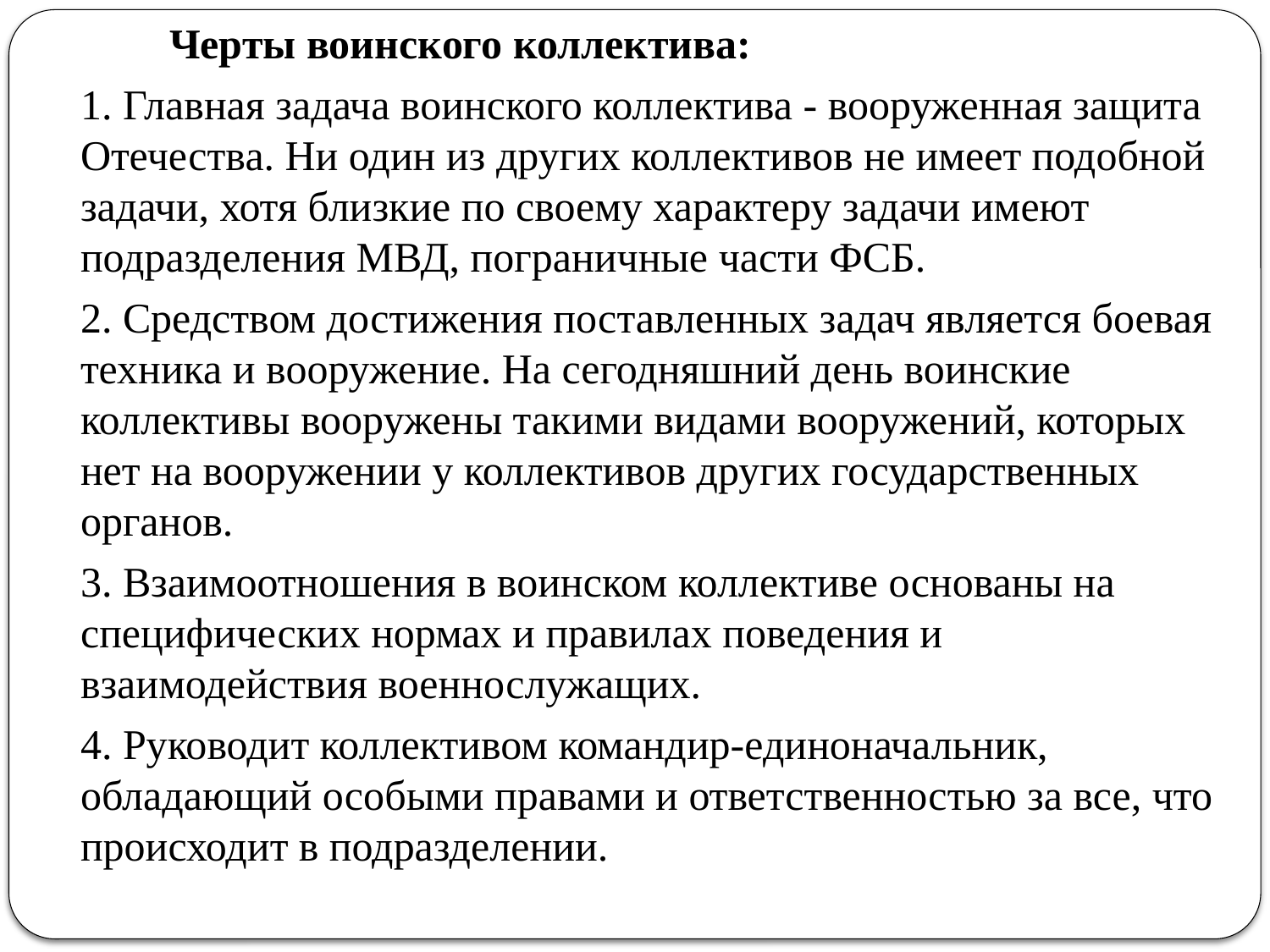

Черты воинского коллектива:
	1. Главная задача воинского коллектива - вооруженная защита Отечества. Ни один из других коллективов не имеет подобной задачи, хотя близкие по своему характеру задачи имеют подразделения МВД, пограничные части ФСБ.
	2. Средством достижения поставленных задач является боевая техника и вооружение. На сегодняшний день воинские коллективы вооружены такими видами вооружений, которых нет на вооружении у коллективов других государственных органов.
	3. Взаимоотношения в воинском коллективе основаны на специфических нормах и правилах поведения и взаимодействия военнослужащих.
	4. Руководит коллективом командир-единоначальник, обладающий особыми правами и ответственностью за все, что происходит в подразделении.